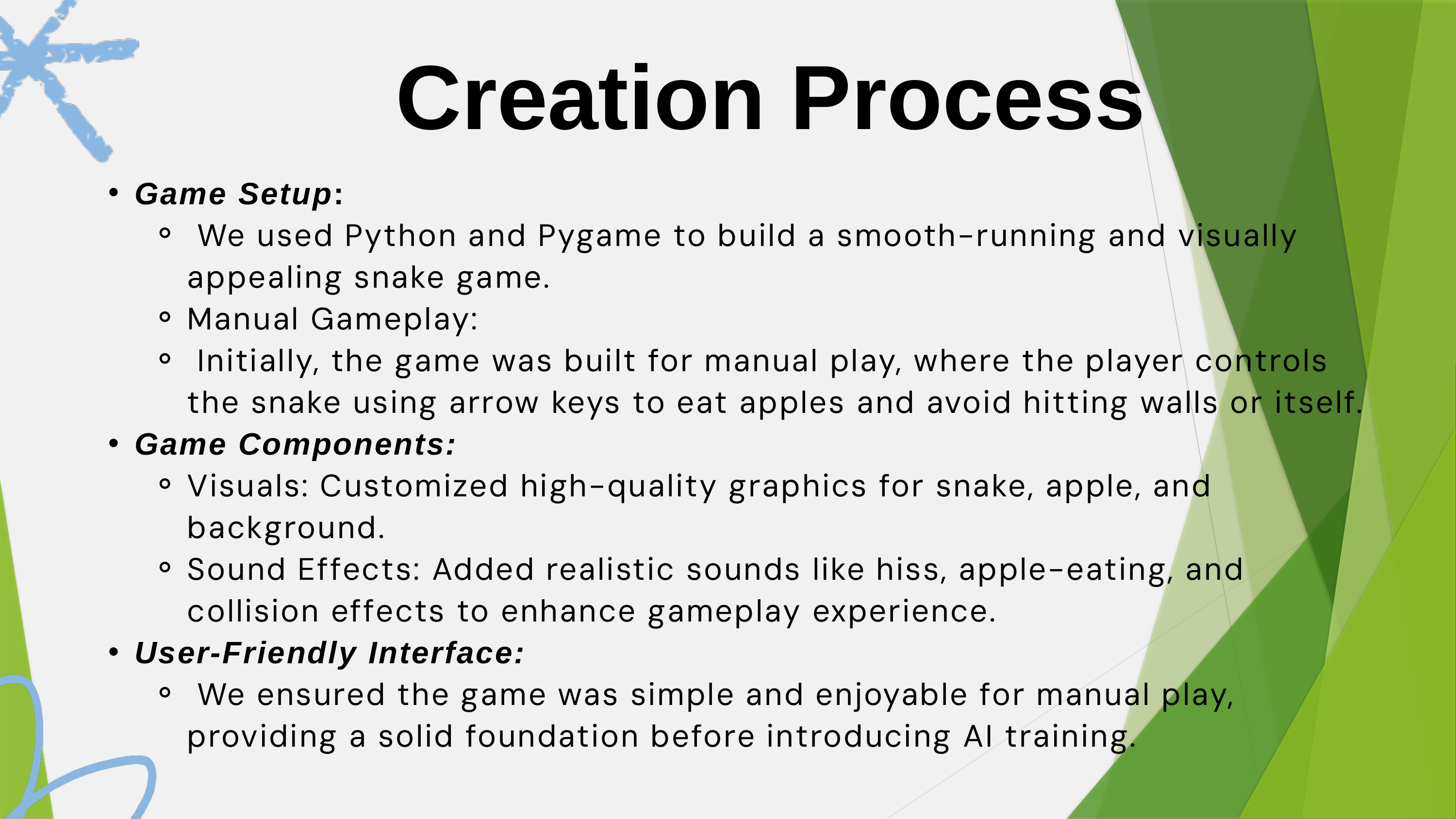

Creation Process
Game Setup:
 We used Python and Pygame to build a smooth-running and visually appealing snake game.
Manual Gameplay:
 Initially, the game was built for manual play, where the player controls the snake using arrow keys to eat apples and avoid hitting walls or itself.
Game Components:
Visuals: Customized high-quality graphics for snake, apple, and background.
Sound Effects: Added realistic sounds like hiss, apple-eating, and collision effects to enhance gameplay experience.
User-Friendly Interface:
 We ensured the game was simple and enjoyable for manual play, providing a solid foundation before introducing AI training.